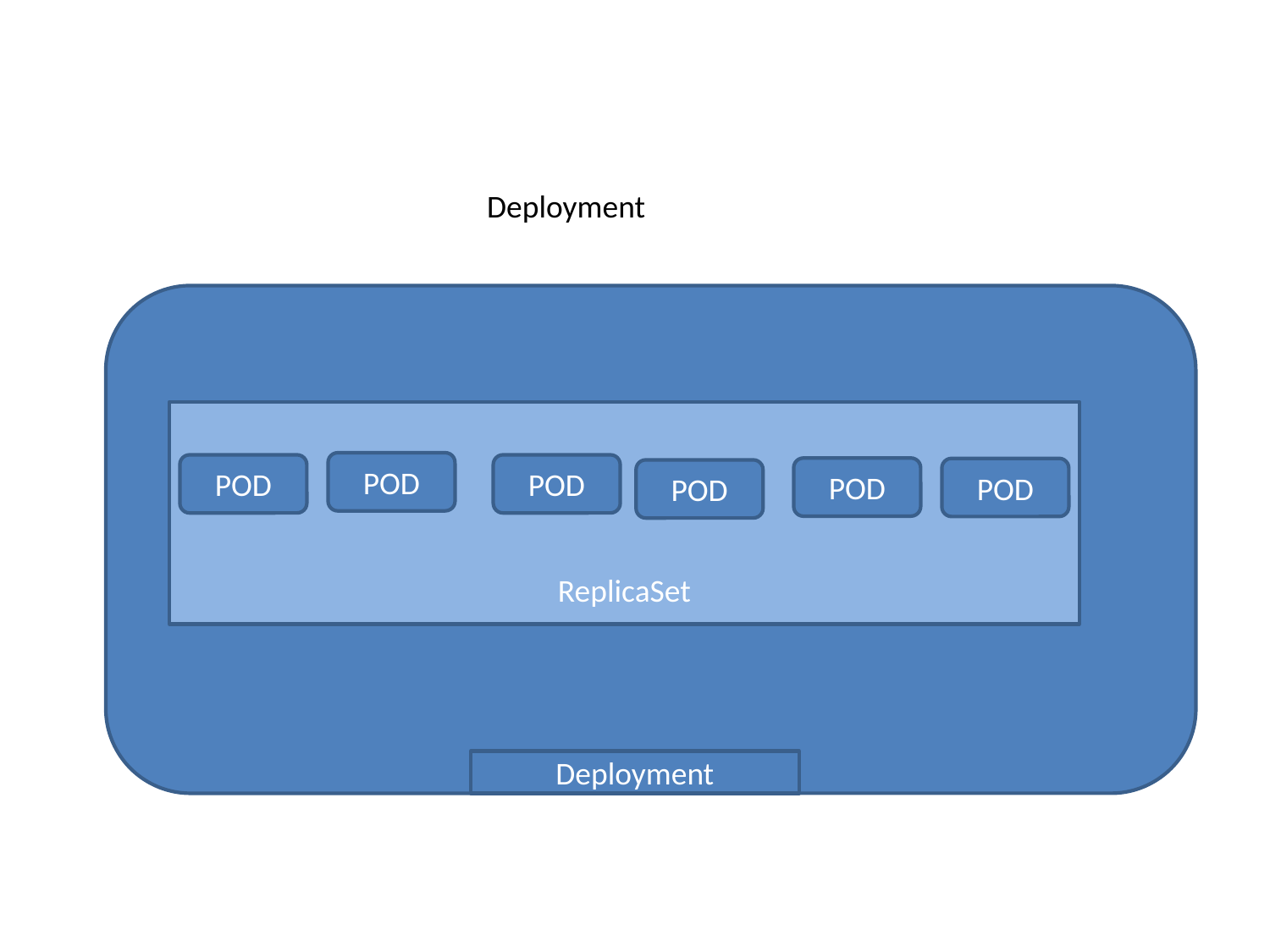

Deployment

ReplicaSet
POD
POD
POD
POD
POD
POD
Deployment